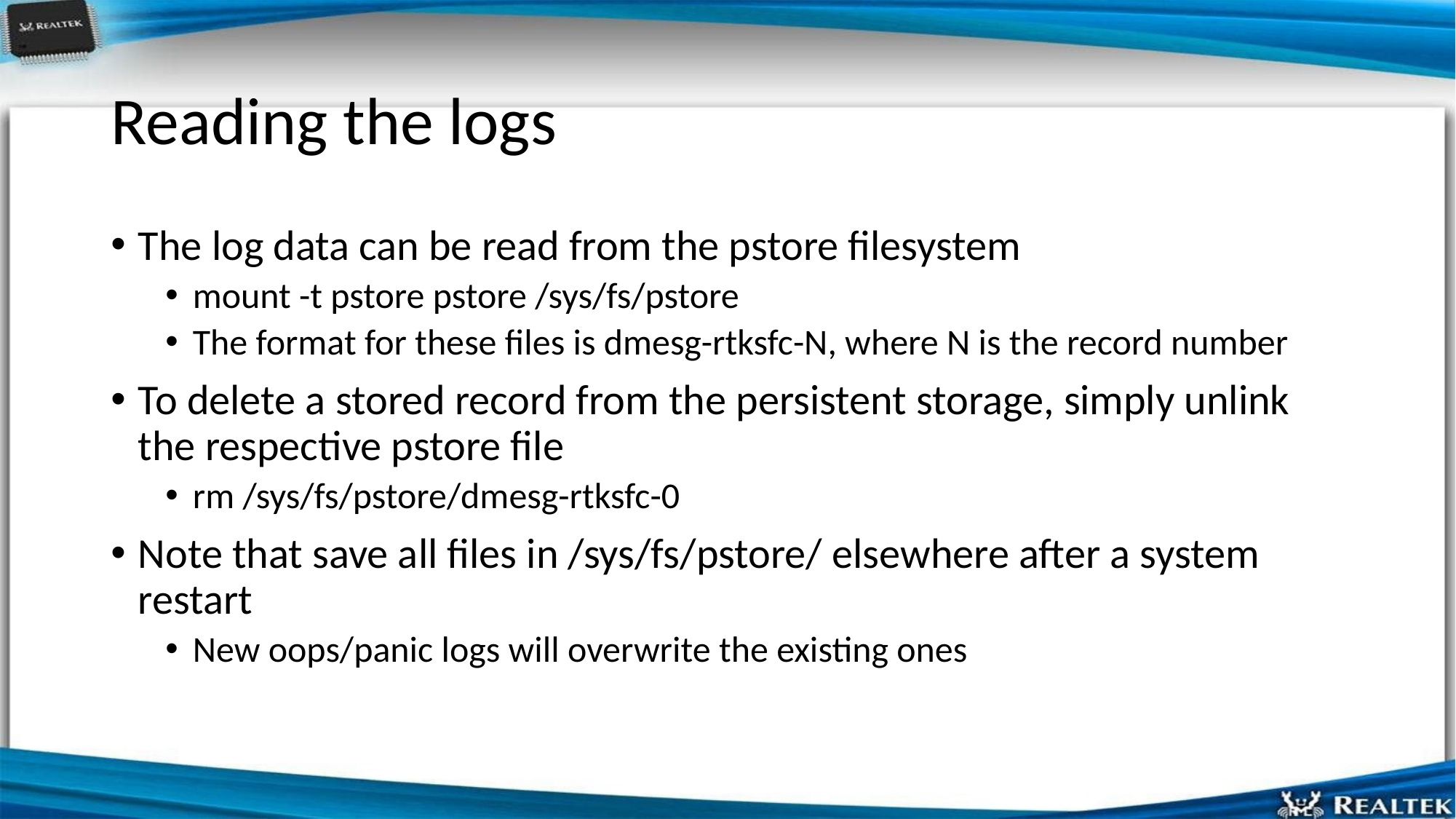

# Reading the logs
The log data can be read from the pstore filesystem
mount -t pstore pstore /sys/fs/pstore
The format for these files is dmesg-rtksfc-N, where N is the record number
To delete a stored record from the persistent storage, simply unlink the respective pstore file
rm /sys/fs/pstore/dmesg-rtksfc-0
Note that save all files in /sys/fs/pstore/ elsewhere after a system restart
New oops/panic logs will overwrite the existing ones